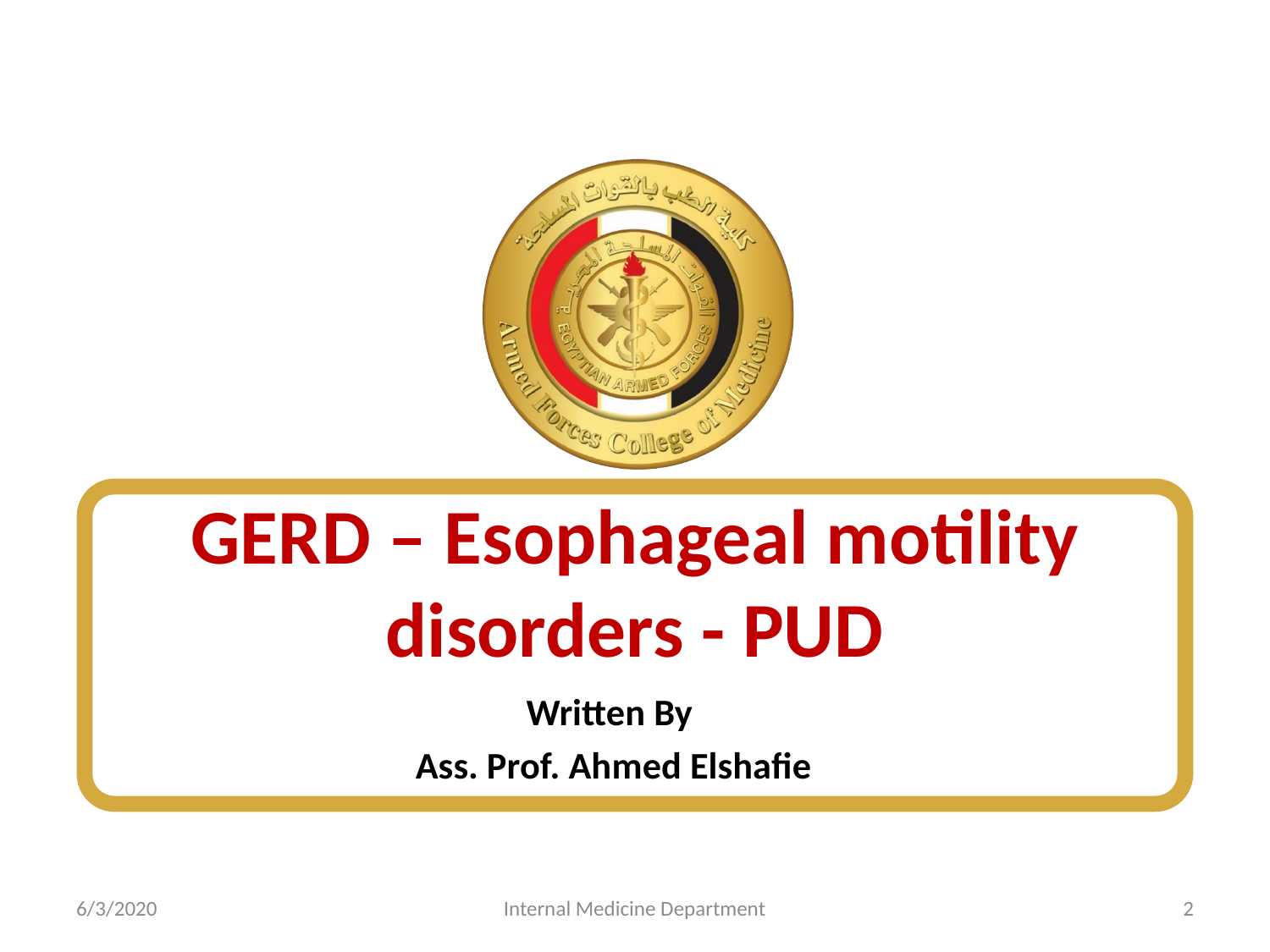

# GERD – Esophageal motility disorders - PUD
Written By
Ass. Prof. Ahmed Elshafie
6/3/2020
Internal Medicine Department
2